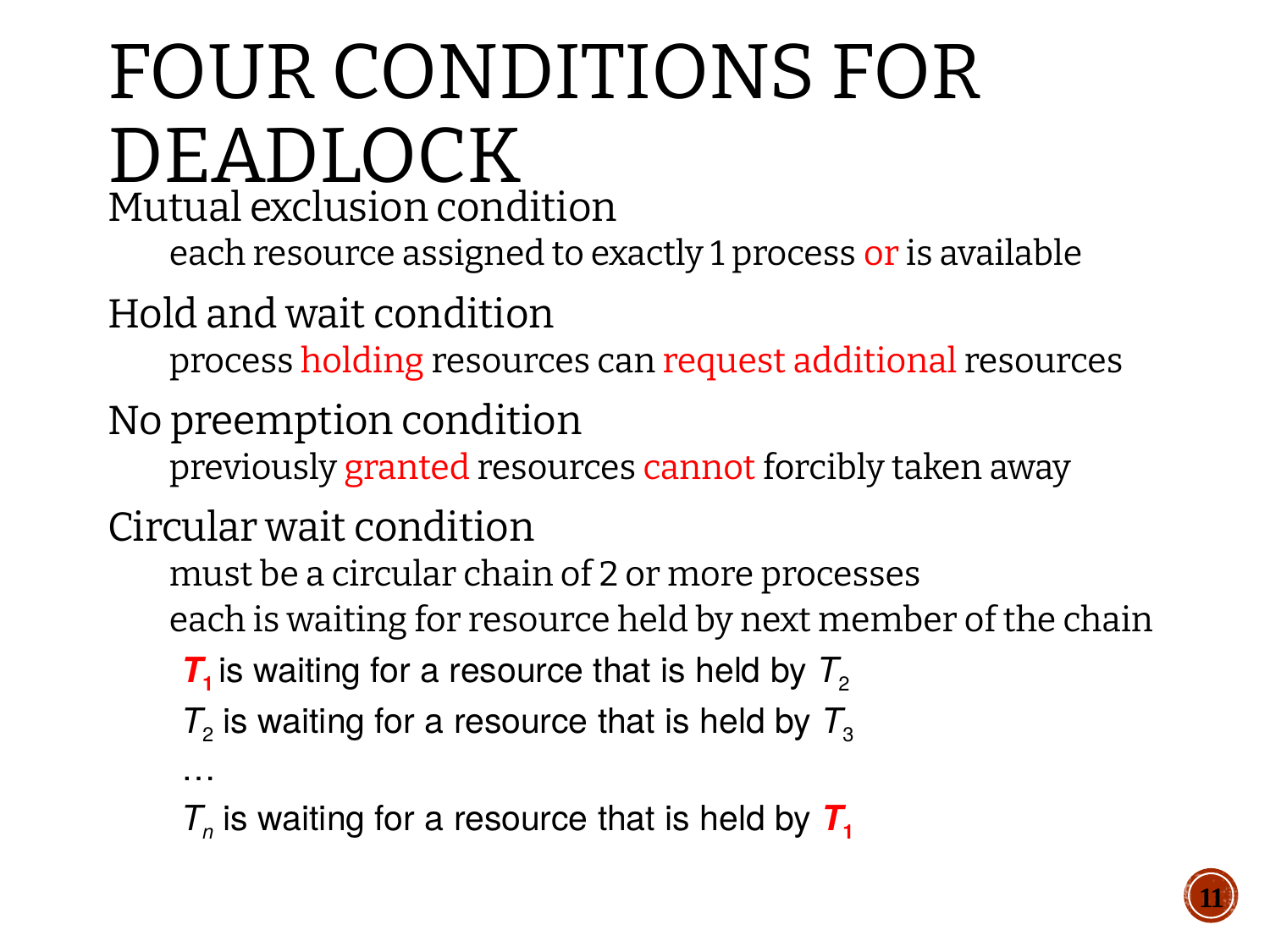

# Four Conditions for Deadlock
Mutual exclusion condition
each resource assigned to exactly 1 process or is available
Hold and wait condition
process holding resources can request additional resources
No preemption condition
previously granted resources cannot forcibly taken away
Circular wait condition
must be a circular chain of 2 or more processes
each is waiting for resource held by next member of the chain
T1 is waiting for a resource that is held by T2
T2 is waiting for a resource that is held by T3
…
Tn is waiting for a resource that is held by T1

11